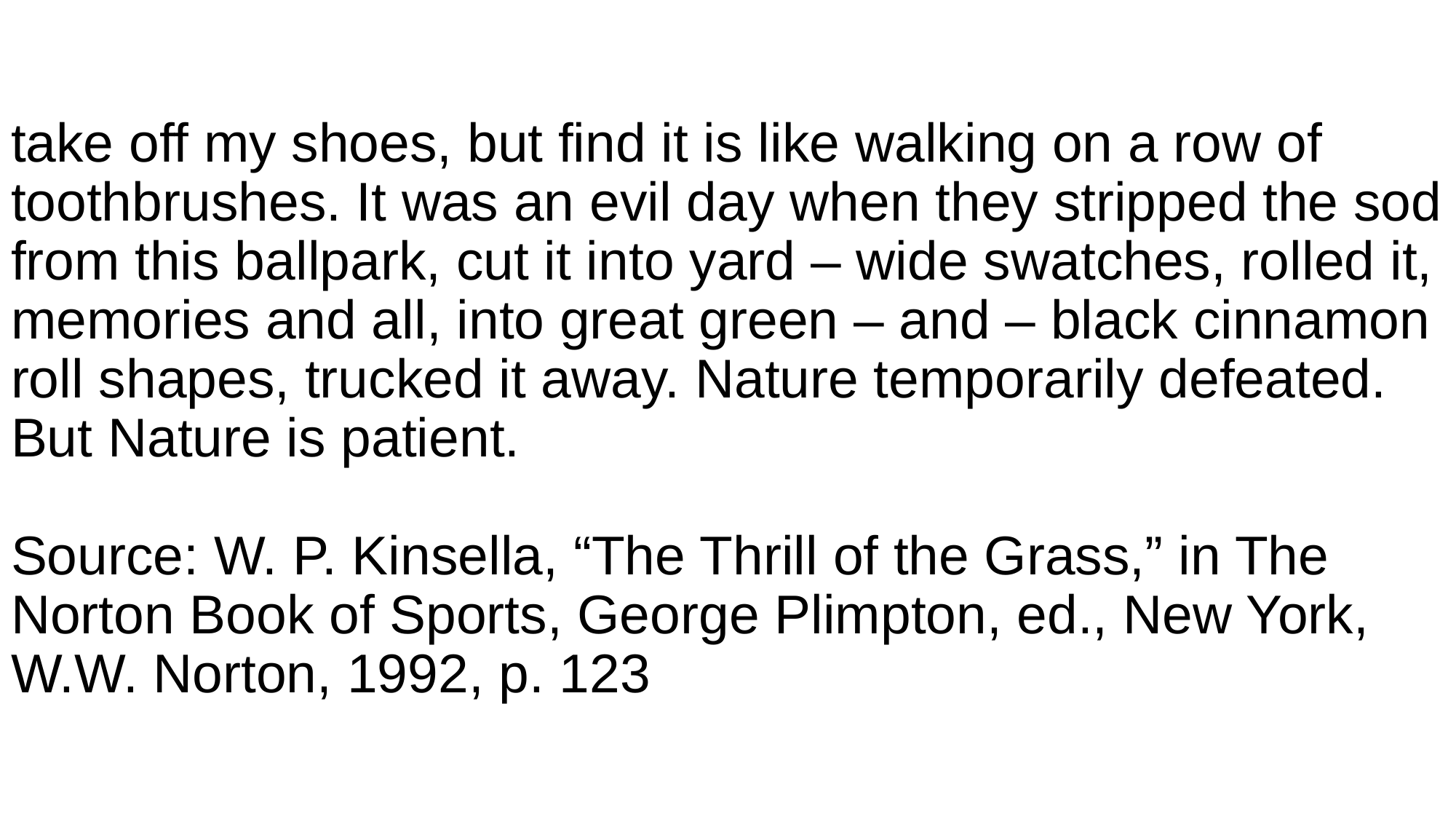

# take off my shoes, but find it is like walking on a row of toothbrushes. It was an evil day when they stripped the sod from this ballpark, cut it into yard – wide swatches, rolled it, memories and all, into great green – and – black cinnamon roll shapes, trucked it away. Nature temporarily defeated. But Nature is patient. Source: W. P. Kinsella, “The Thrill of the Grass,” in The Norton Book of Sports, George Plimpton, ed., New York, W.W. Norton, 1992, p. 123